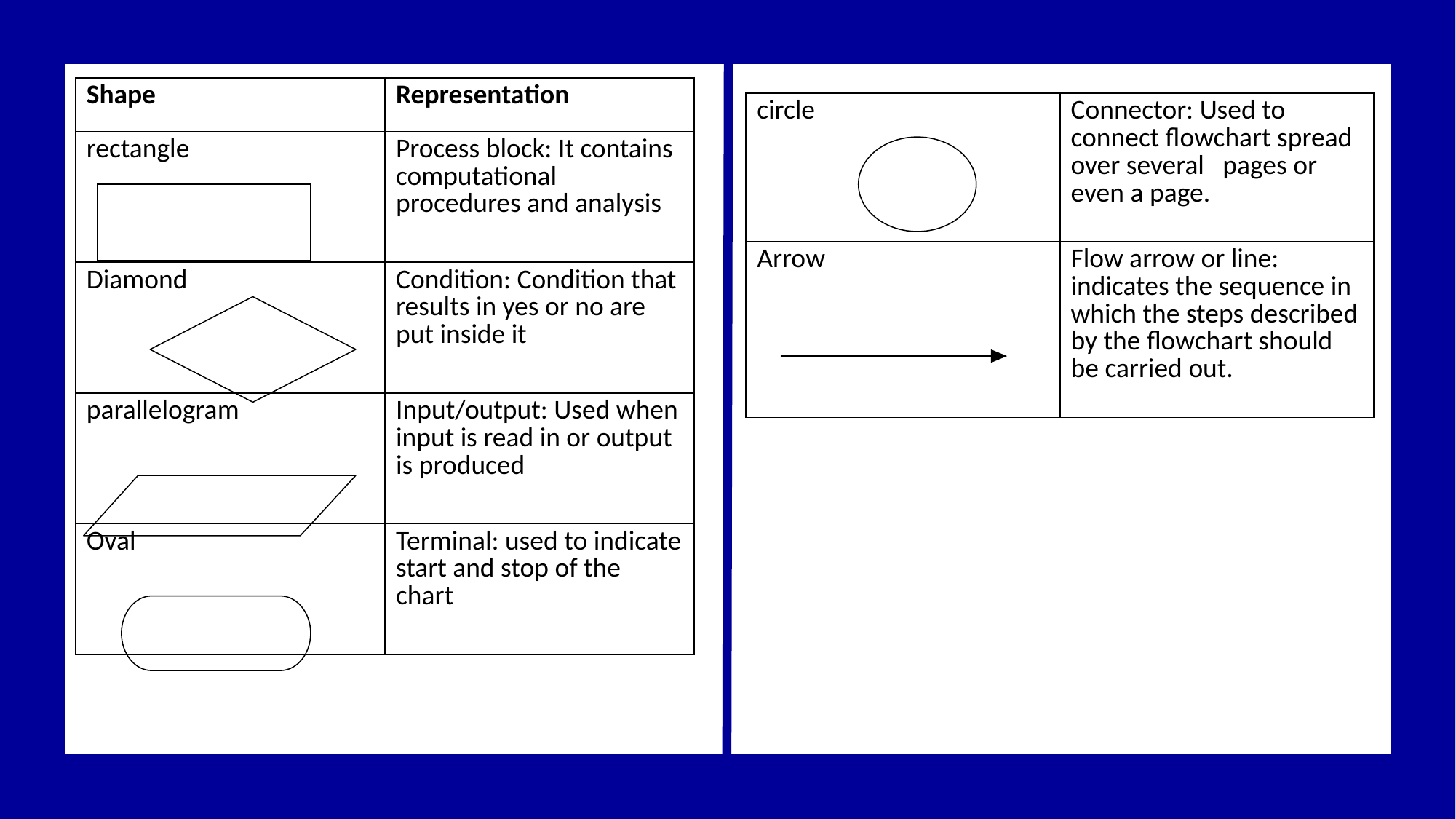

| Shape | Representation |
| --- | --- |
| rectangle | Process block: It contains computational procedures and analysis |
| Diamond | Condition: Condition that results in yes or no are put inside it |
| parallelogram | Input/output: Used when input is read in or output is produced |
| Oval | Terminal: used to indicate start and stop of the chart |
| circle | Connector: Used to connect flowchart spread over several pages or even a page. |
| --- | --- |
| Arrow | Flow arrow or line: indicates the sequence in which the steps described by the flowchart should be carried out. |